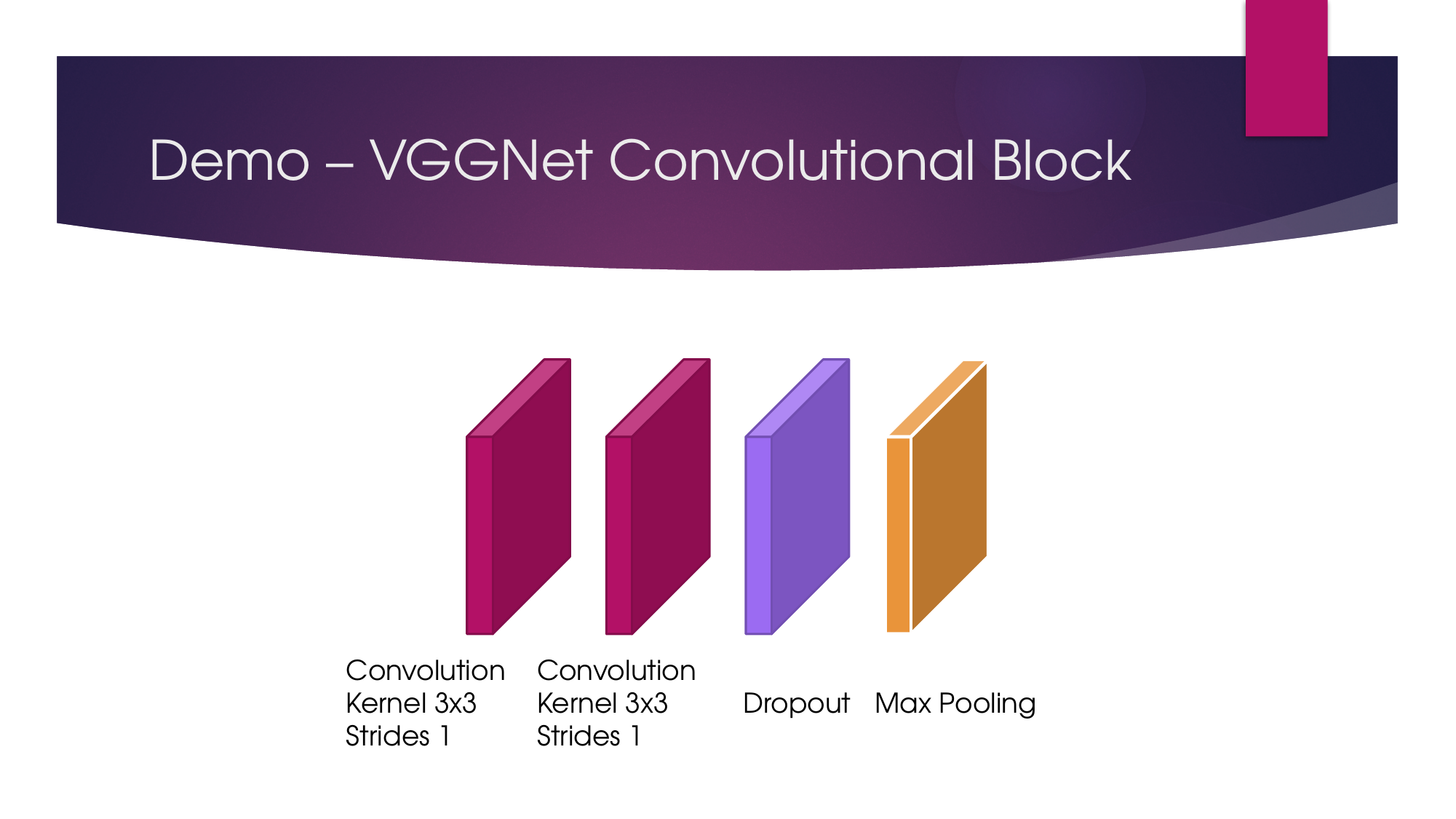

# Demo – VGGNet Convolutional Block

Convolution
Kernel 3x3
Strides 1
Convolution
Kernel 3x3
Strides 1
Dropout
Max Pooling